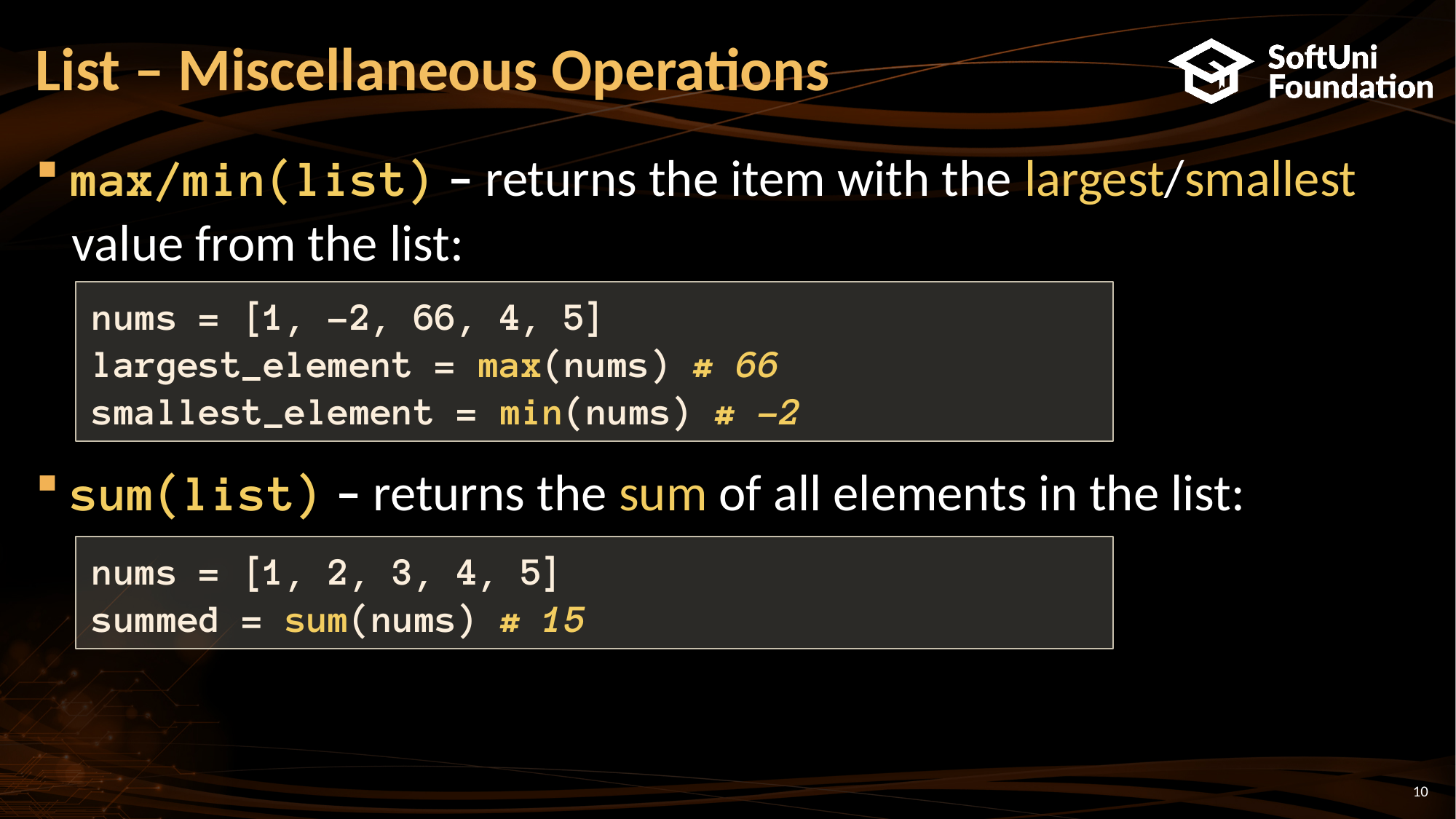

# List – Miscellaneous Operations
max/min(list) – returns the item with the largest/smallest value from the list:

sum(list) – returns the sum of all elements in the list:
nums = [1, -2, 66, 4, 5]
largest_element = max(nums) # 66
smallest_element = min(nums) # -2
nums = [1, 2, 3, 4, 5]
summed = sum(nums) # 15
10